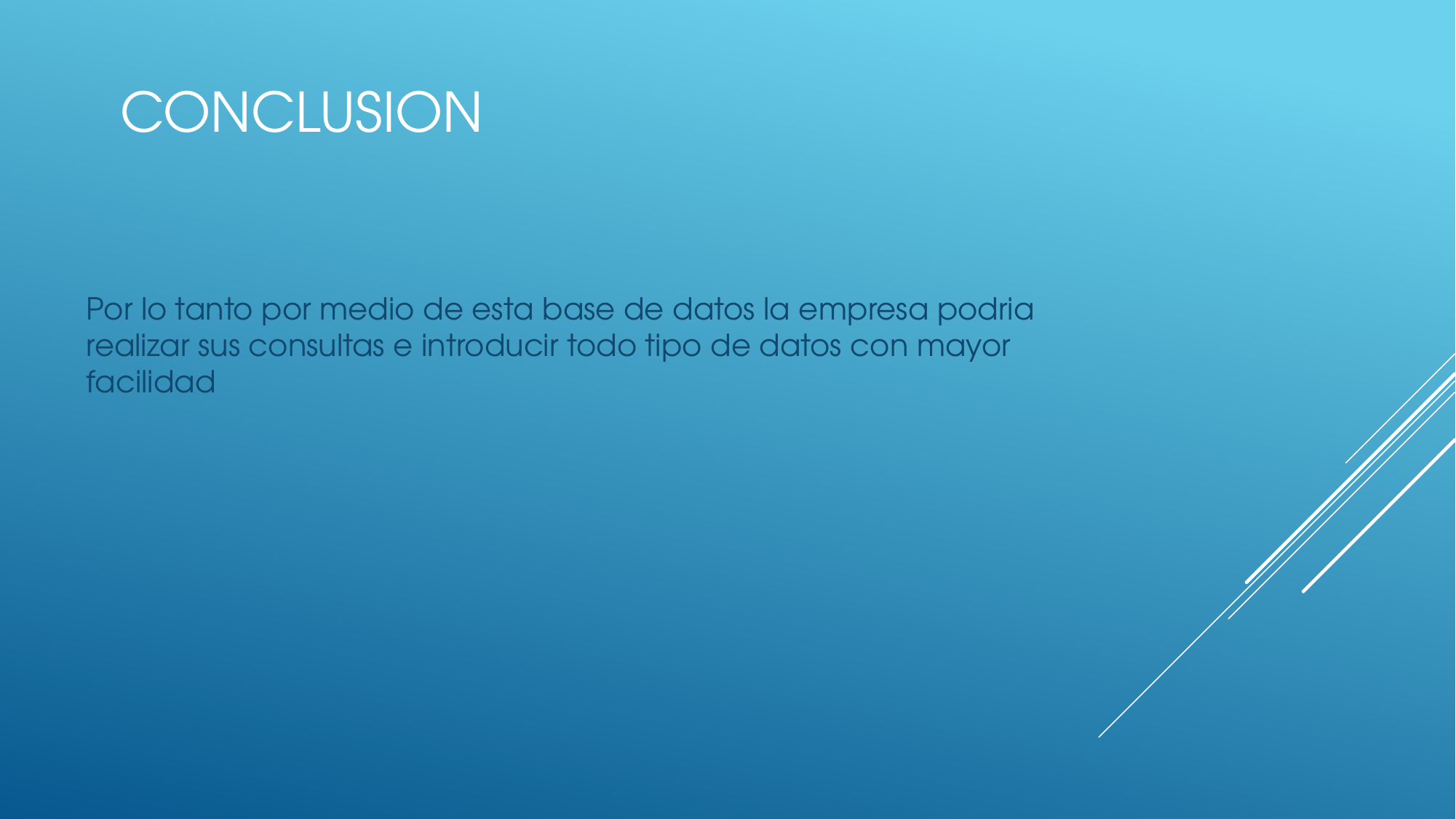

# Conclusion
Por lo tanto por medio de esta base de datos la empresa podria realizar sus consultas e introducir todo tipo de datos con mayor facilidad